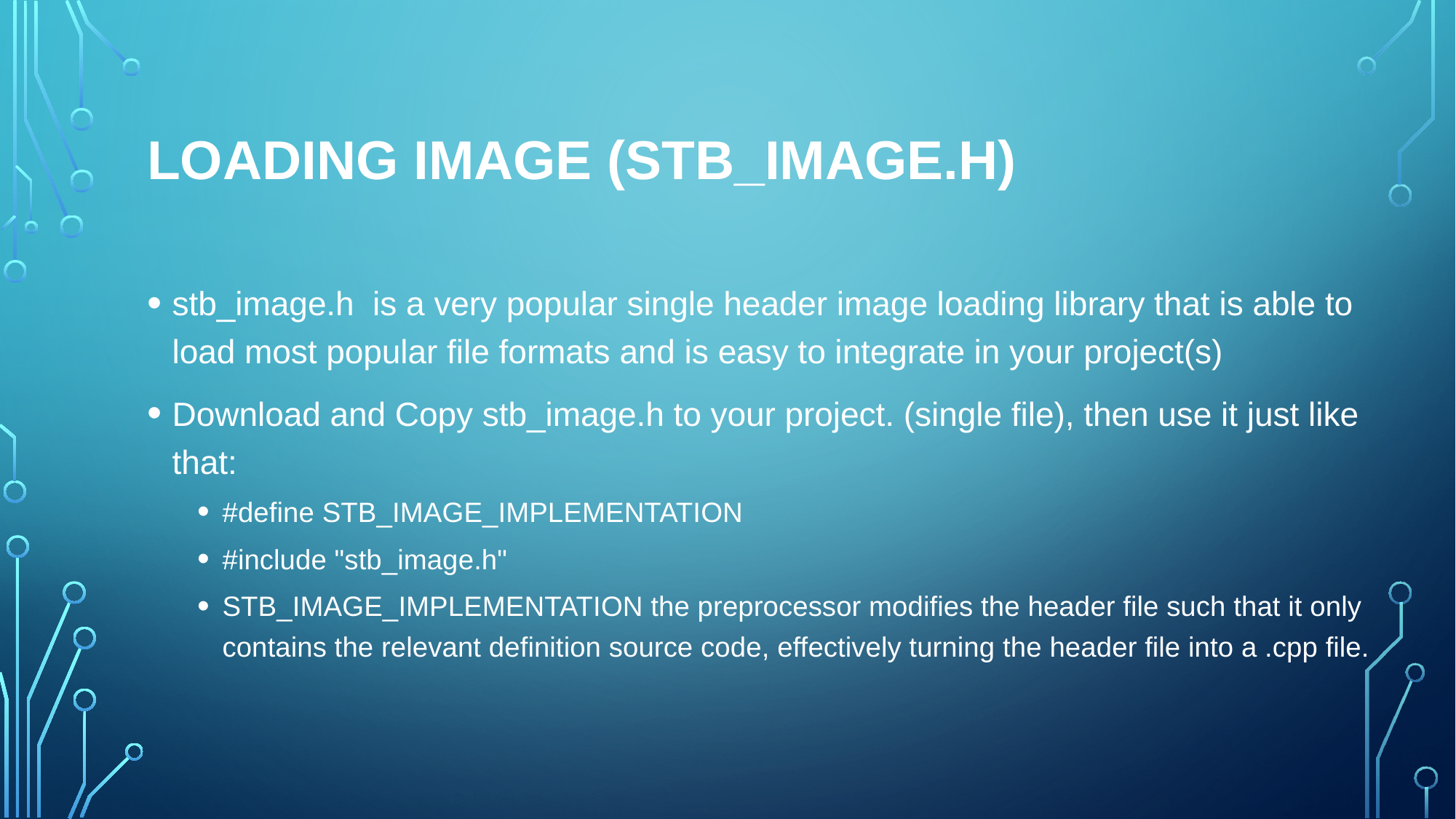

# Loading Image (stb_image.h)
stb_image.h  is a very popular single header image loading library that is able to load most popular file formats and is easy to integrate in your project(s)
Download and Copy stb_image.h to your project. (single file), then use it just like that:
#define STB_IMAGE_IMPLEMENTATION
#include "stb_image.h"
STB_IMAGE_IMPLEMENTATION the preprocessor modifies the header file such that it only contains the relevant definition source code, effectively turning the header file into a .cpp file.